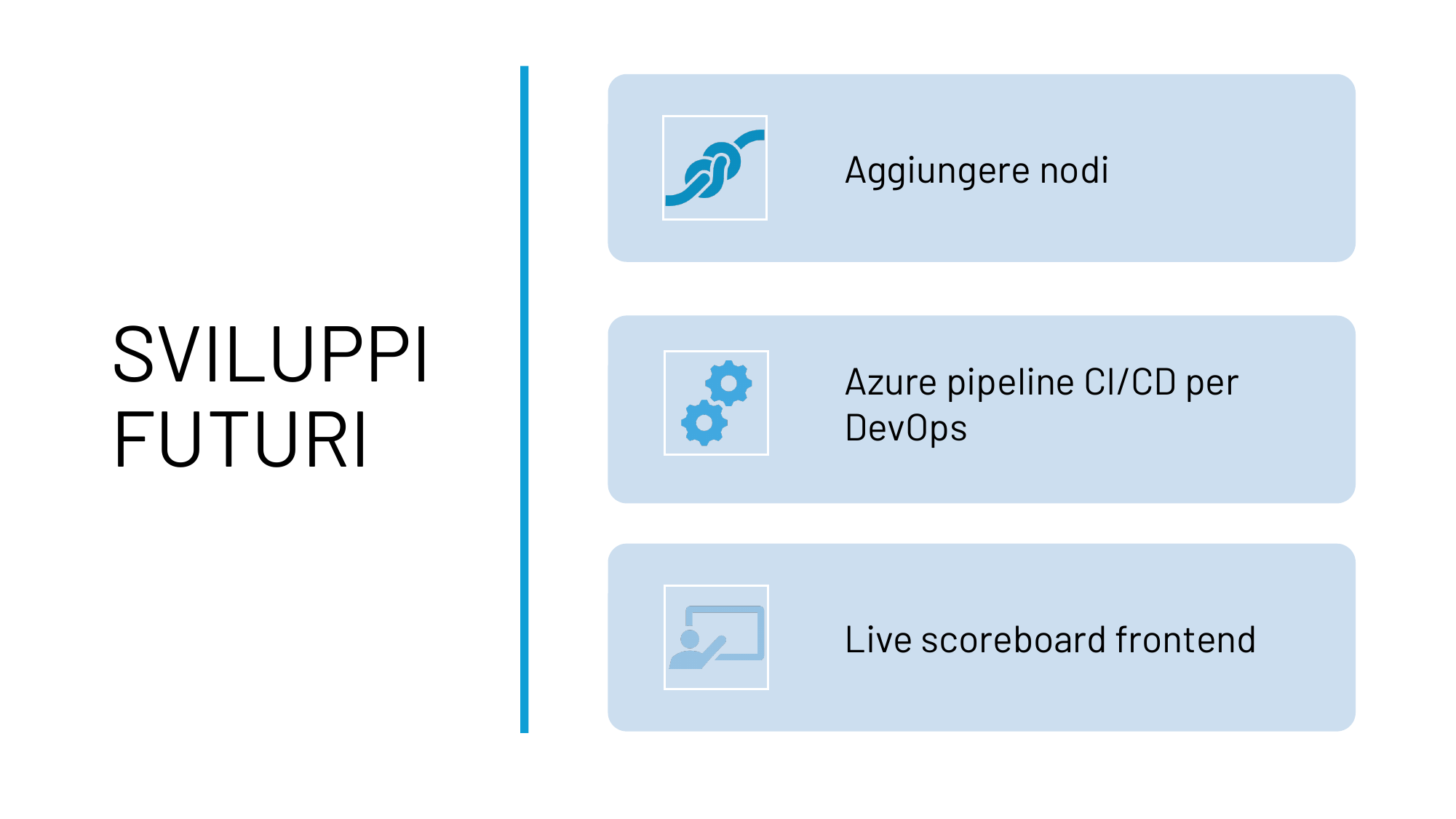

# SVILUPPI FUTURI
Aggiungere nodi
Azure pipeline CI/CD per DevOps
Live scoreboard frontend